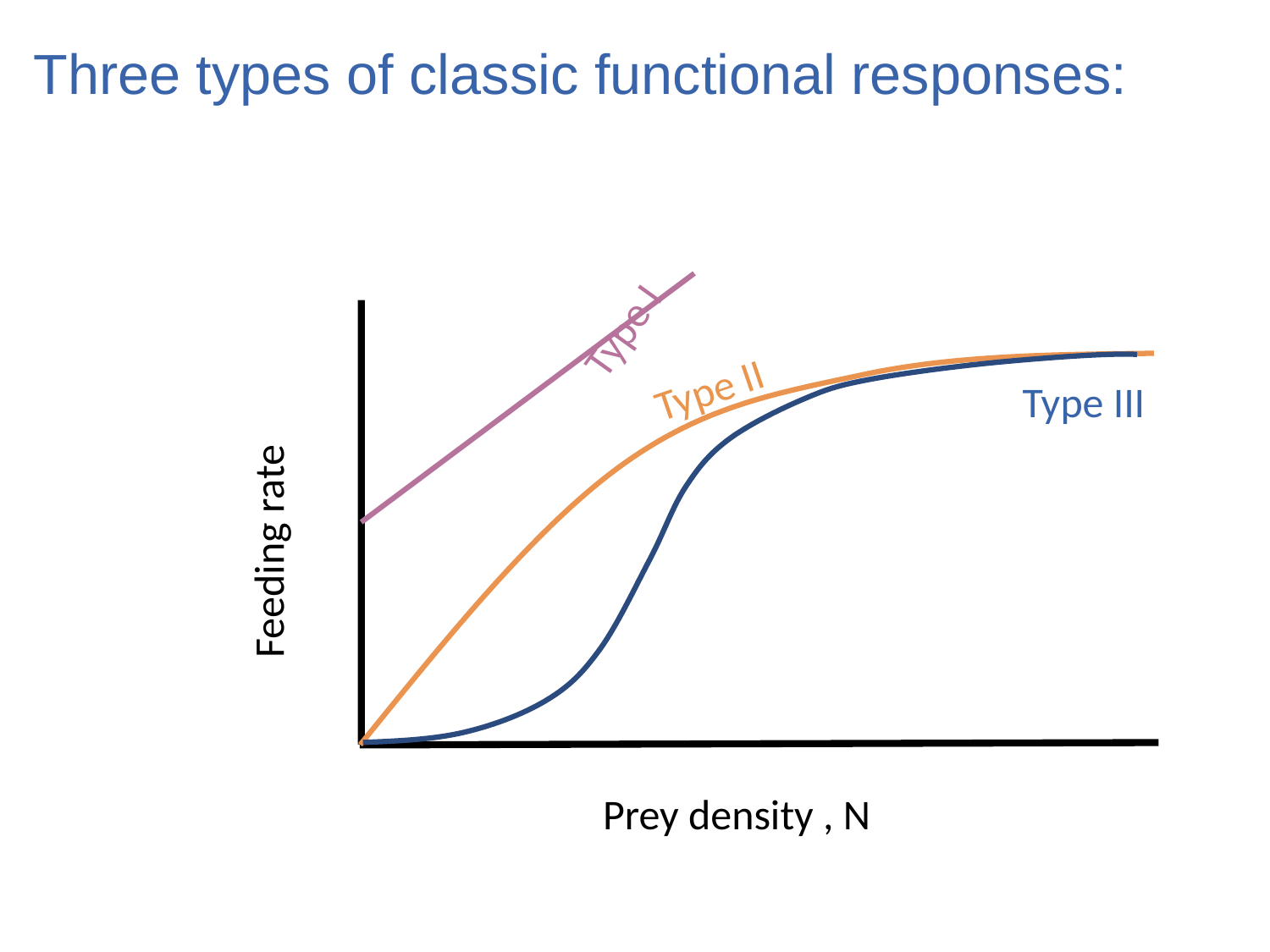

Three types of classic functional responses:
Type I

Feeding rate

Prey density , N

Type II
Type III